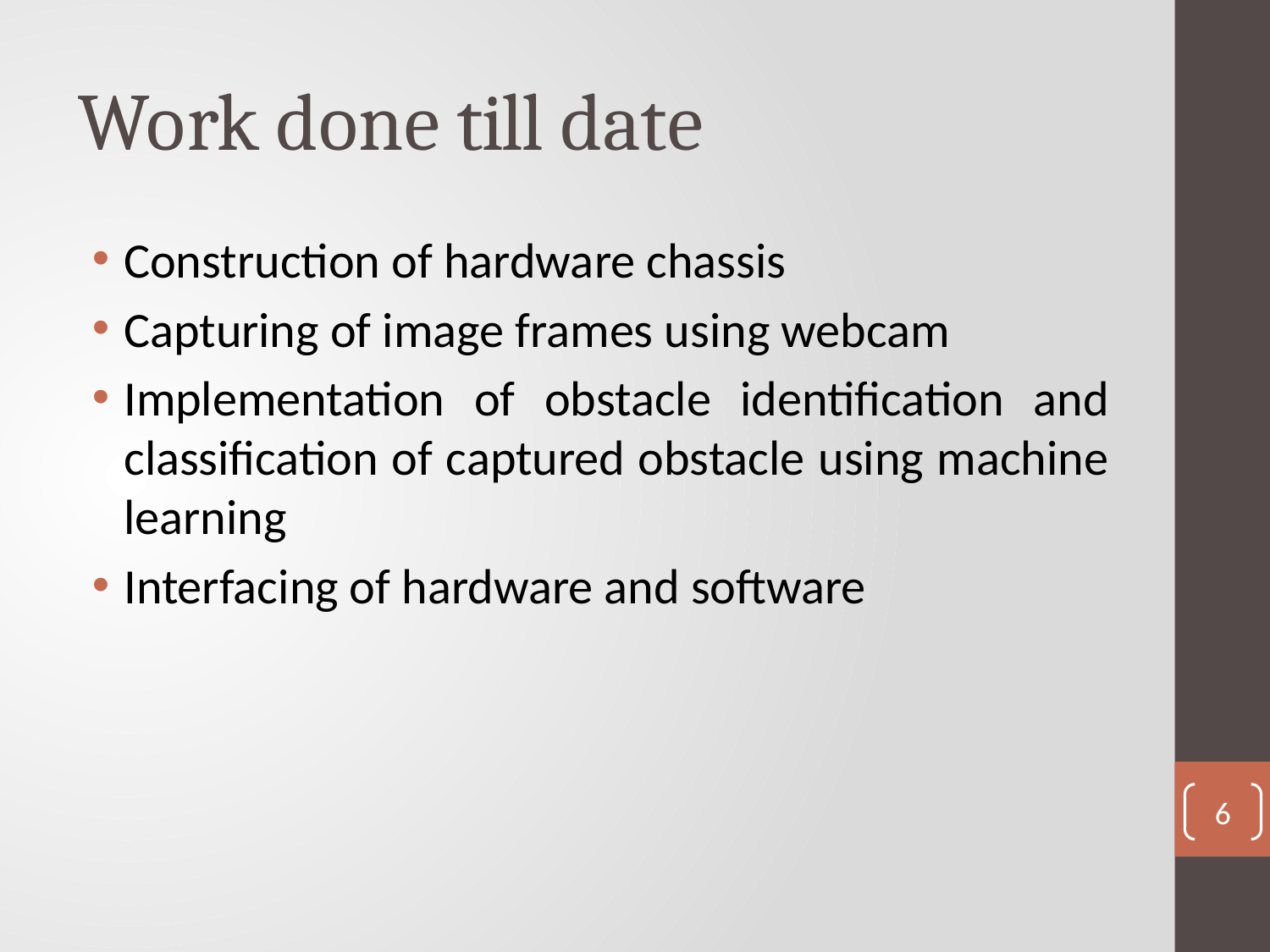

# Work done till date
Construction of hardware chassis
Capturing of image frames using webcam
Implementation of obstacle identification and classification of captured obstacle using machine learning
Interfacing of hardware and software

6